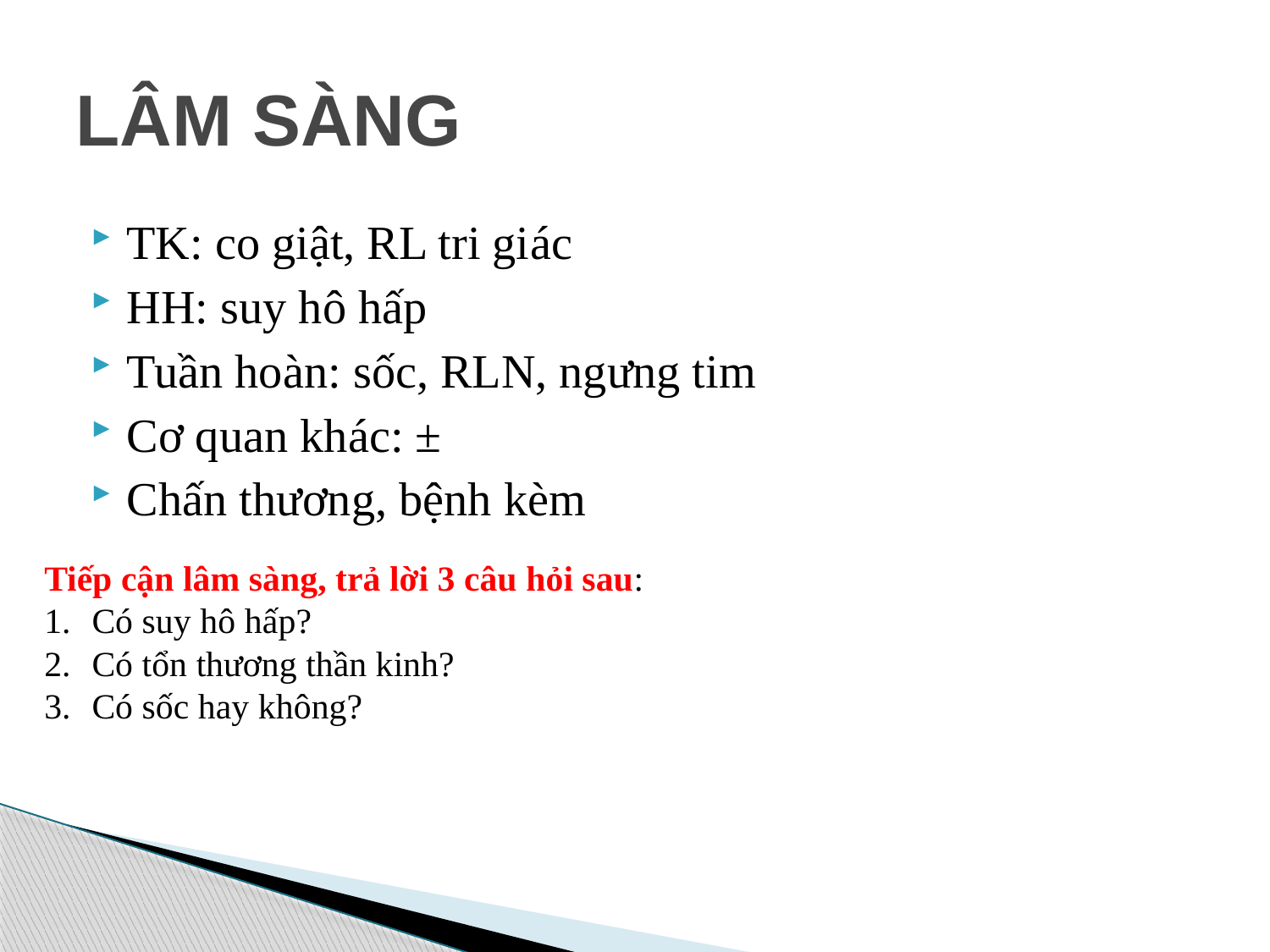

# LÂM SÀNG
TK: co giật, RL tri giác
HH: suy hô hấp
Tuần hoàn: sốc, RLN, ngưng tim
Cơ quan khác: ±
Chấn thương, bệnh kèm
Tiếp cận lâm sàng, trả lời 3 câu hỏi sau:
Có suy hô hấp?
Có tổn thương thần kinh?
Có sốc hay không?